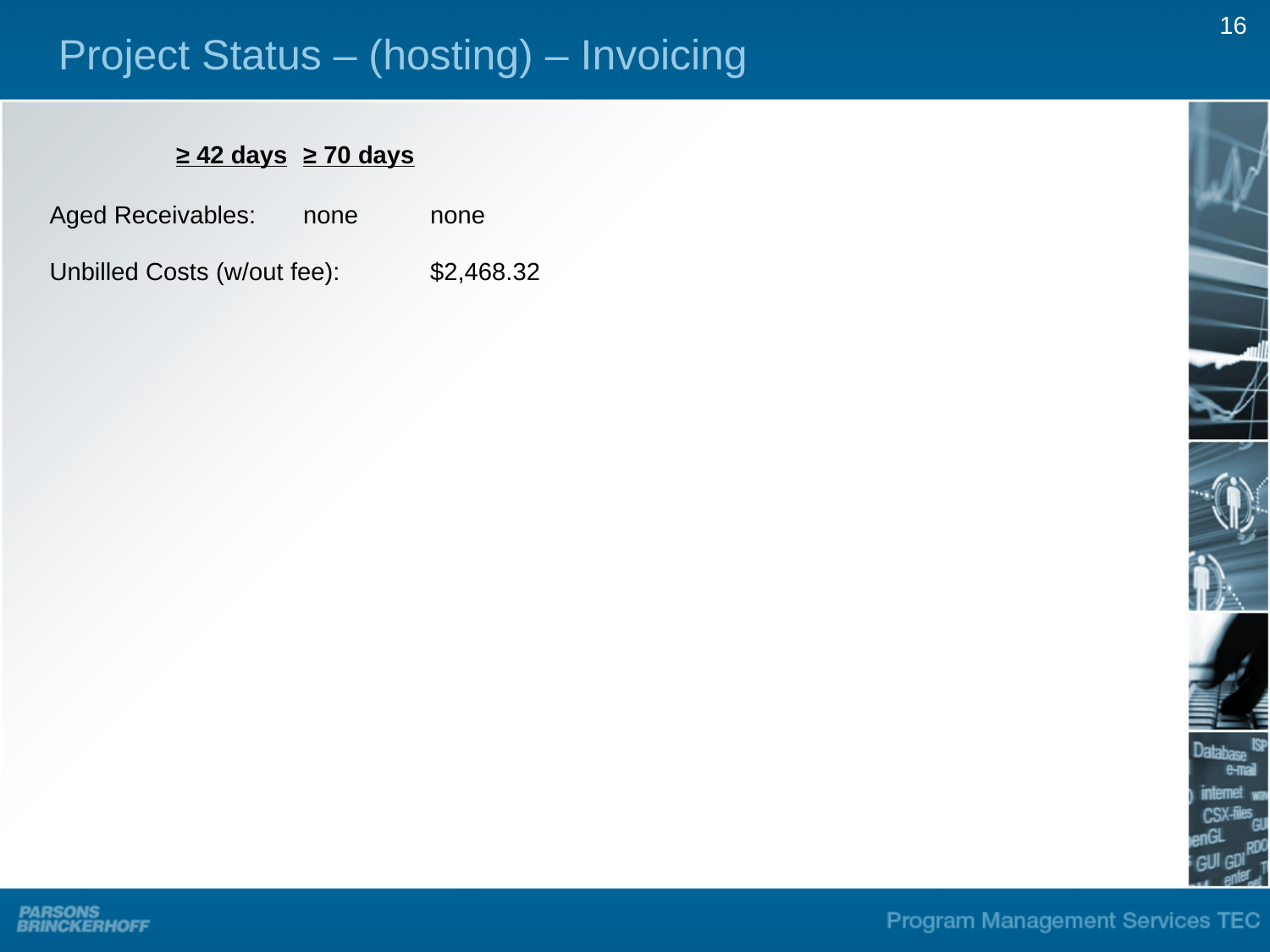

16
Project Status – (hosting) – Invoicing
	≥ 42 days	≥ 70 days

Aged Receivables:	none	none
Unbilled Costs (w/out fee):	$2,468.32